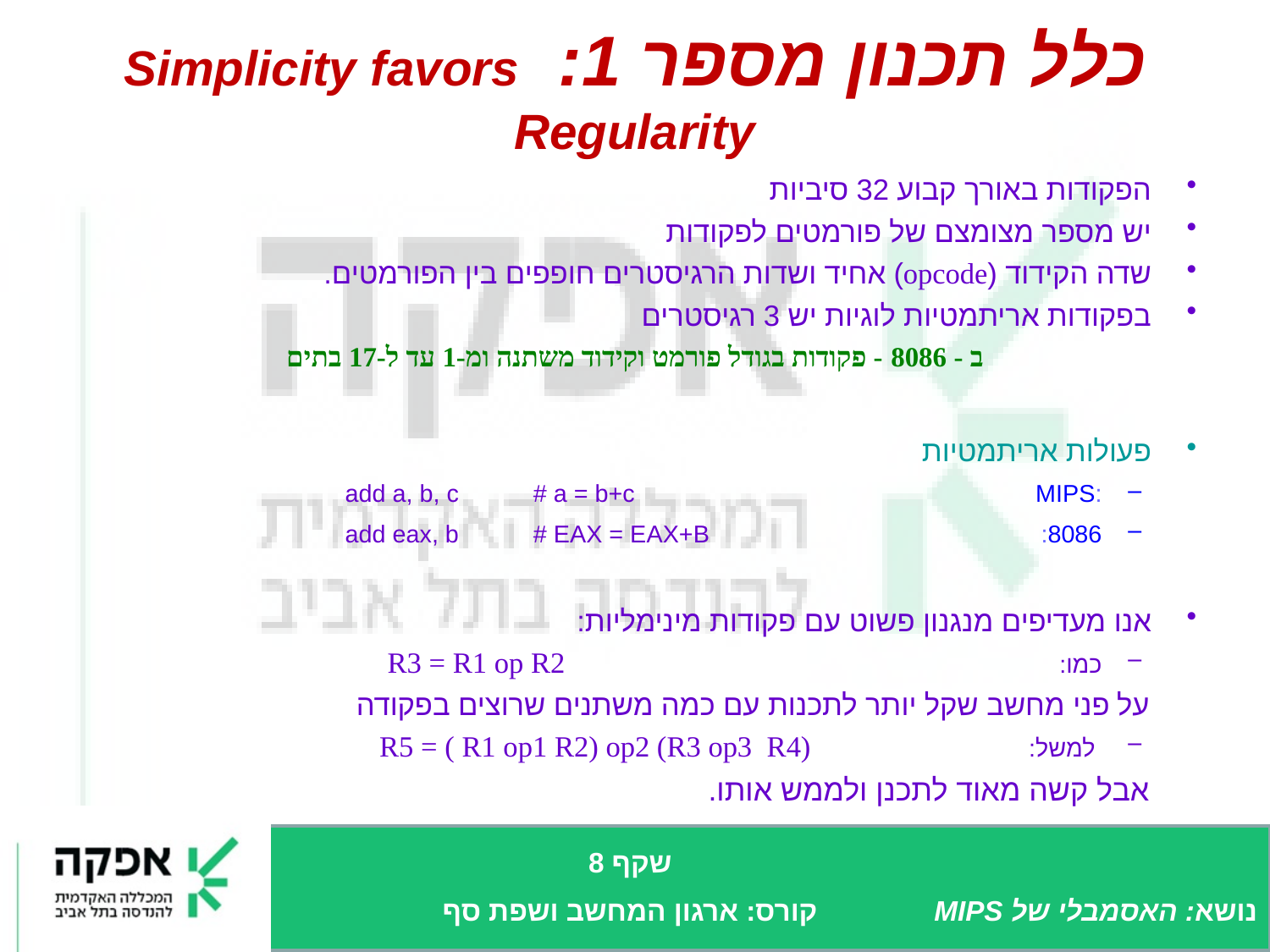

# כלל תכנון מספר 1:  Simplicity favors Regularity
הפקודות באורך קבוע 32 סיביות
יש מספר מצומצם של פורמטים לפקודות
שדה הקידוד (opcode) אחיד ושדות הרגיסטרים חופפים בין הפורמטים.
בפקודות אריתמטיות לוגיות יש 3 רגיסטרים
ב - 8086 - פקודות בגודל פורמט וקידוד משתנה ומ-1 עד ל-17 בתים

פעולות אריתמטיות
MIPS:	add a, b, c           # a = b+c
8086:	 add eax, b           # EAX = EAX+B

אנו מעדיפים מנגנון פשוט עם פקודות מינימליות:
כמו:	R3 = R1 op R2
על פני מחשב שקל יותר לתכנות עם כמה משתנים שרוצים בפקודה
 למשל:	R5 = ( R1 op1 R2) op2 (R3 op3  R4)
אבל קשה מאוד לתכנן ולממש אותו.

שקף 8
קורס: ארגון המחשב ושפת סף

נושא: האסמבלי של MIPS